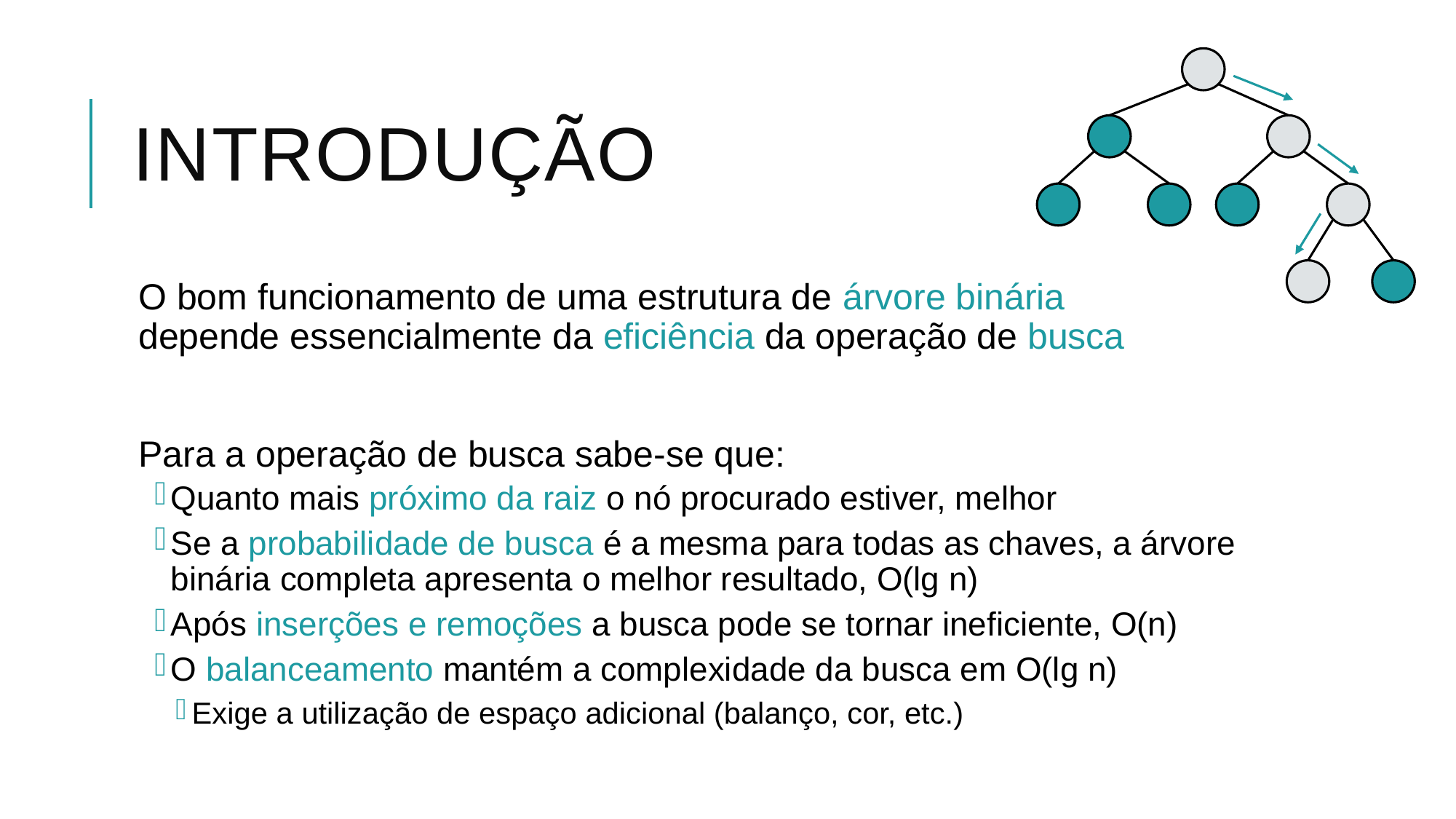

# Introdução
O bom funcionamento de uma estrutura de árvore binária
depende essencialmente da eficiência da operação de busca

Para a operação de busca sabe-se que:
Quanto mais próximo da raiz o nó procurado estiver, melhor
Se a probabilidade de busca é a mesma para todas as chaves, a árvore binária completa apresenta o melhor resultado, O(lg n)
Após inserções e remoções a busca pode se tornar ineficiente, O(n)
O balanceamento mantém a complexidade da busca em O(lg n)
Exige a utilização de espaço adicional (balanço, cor, etc.)